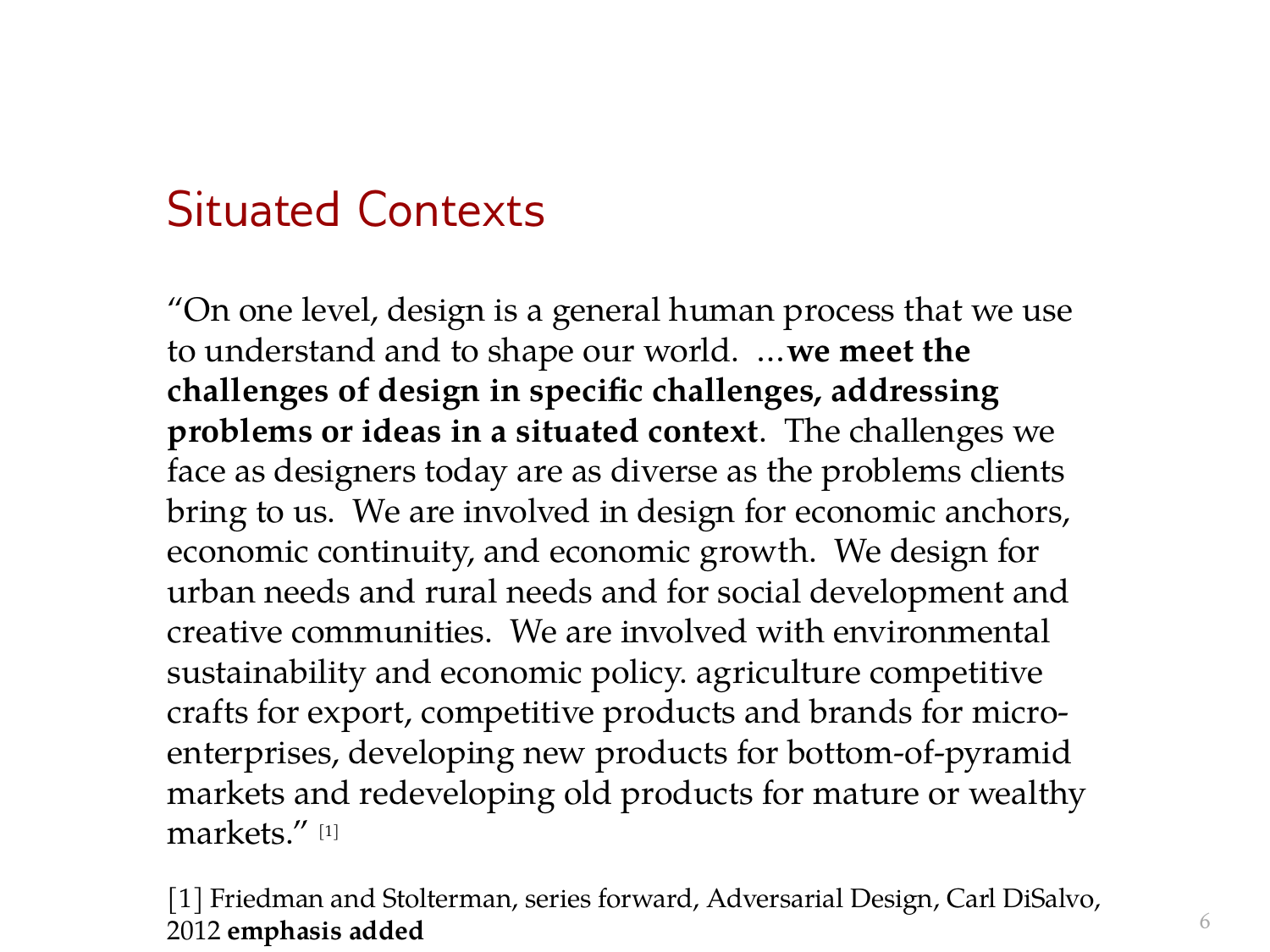

# Situated Contexts
“On one level, design is a general human process that we use to understand and to shape our world.  …we meet the challenges of design in specific challenges, addressing problems or ideas in a situated context.  The challenges we face as designers today are as diverse as the problems clients bring to us.  We are involved in design for economic anchors, economic continuity, and economic growth.  We design for urban needs and rural needs and for social development and creative communities.  We are involved with environmental sustainability and economic policy. agriculture competitive crafts for export, competitive products and brands for micro-enterprises, developing new products for bottom-of-pyramid markets and redeveloping old products for mature or wealthy markets.” [1]
[1] Friedman and Stolterman, series forward, Adversarial Design, Carl DiSalvo, 2012 emphasis added
6